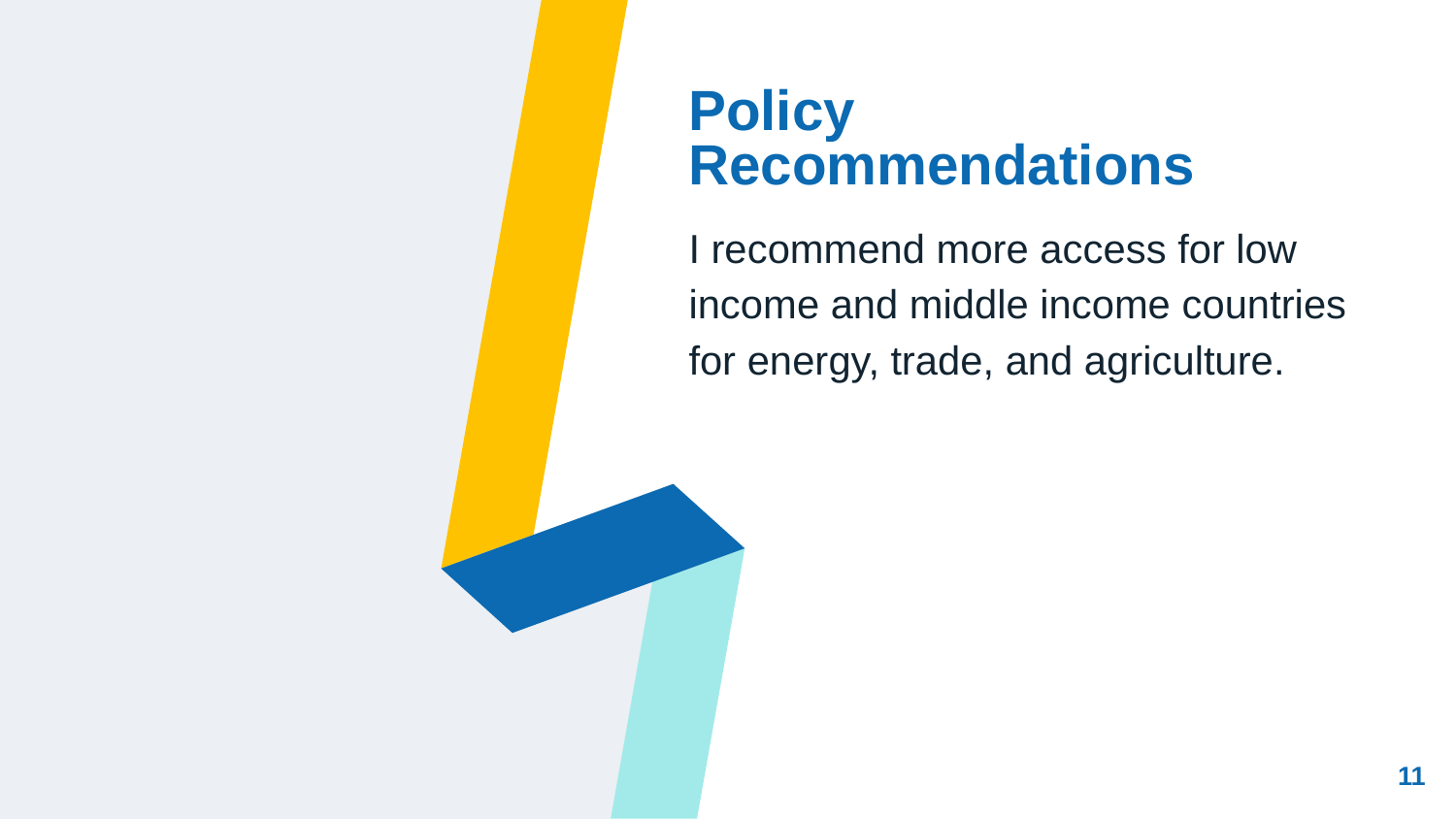

# Policy Recommendations
I recommend more access for low income and middle income countries for energy, trade, and agriculture.
11